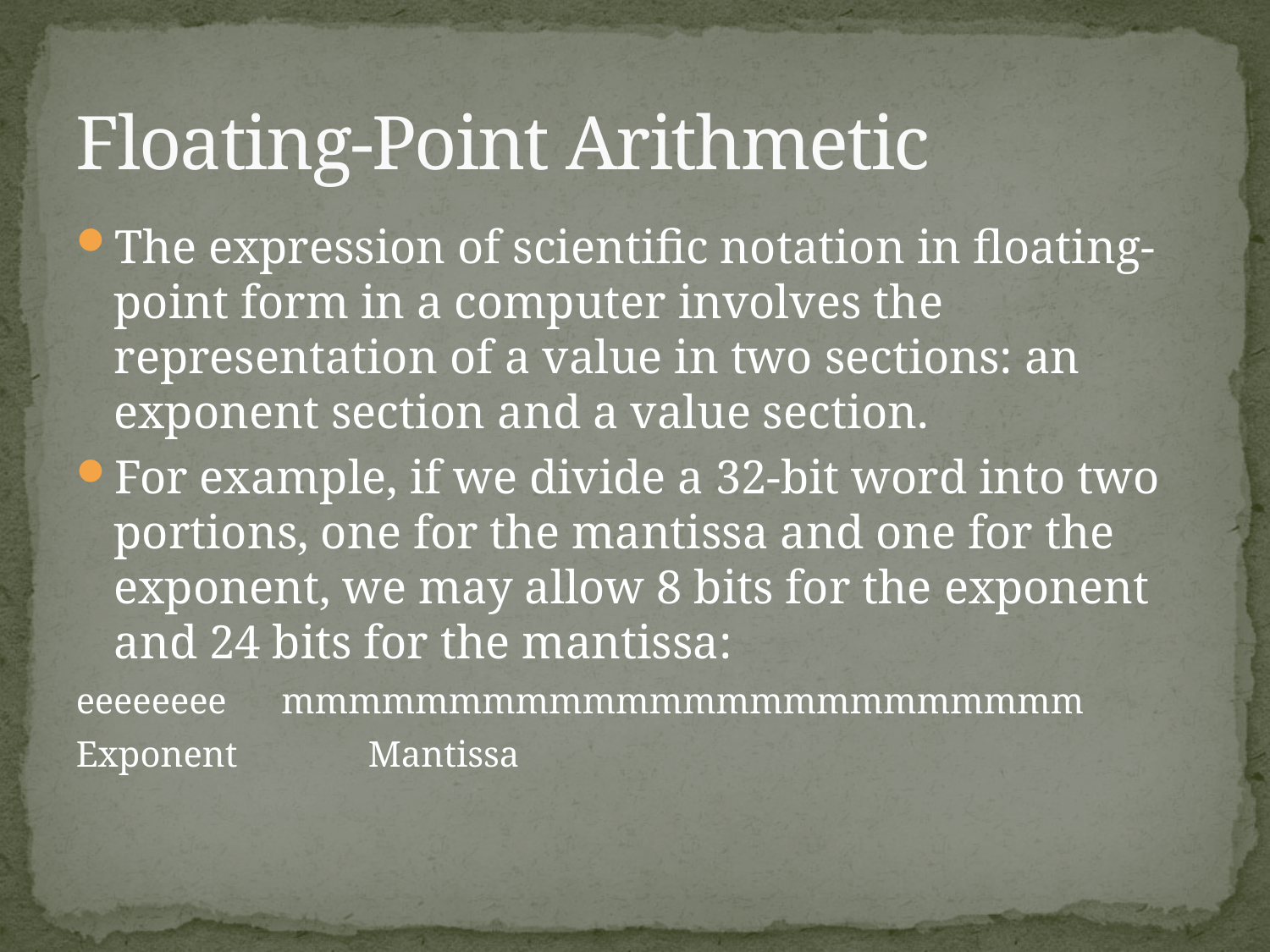

# Floating-Point Arithmetic
The expression of scientific notation in floating-point form in a computer involves the representation of a value in two sections: an exponent section and a value section.
For example, if we divide a 32-bit word into two portions, one for the mantissa and one for the exponent, we may allow 8 bits for the exponent and 24 bits for the mantissa:
eeeeeeee      mmmmmmmmmmmmmmmmmmmmmmmm
Exponent		Mantissa